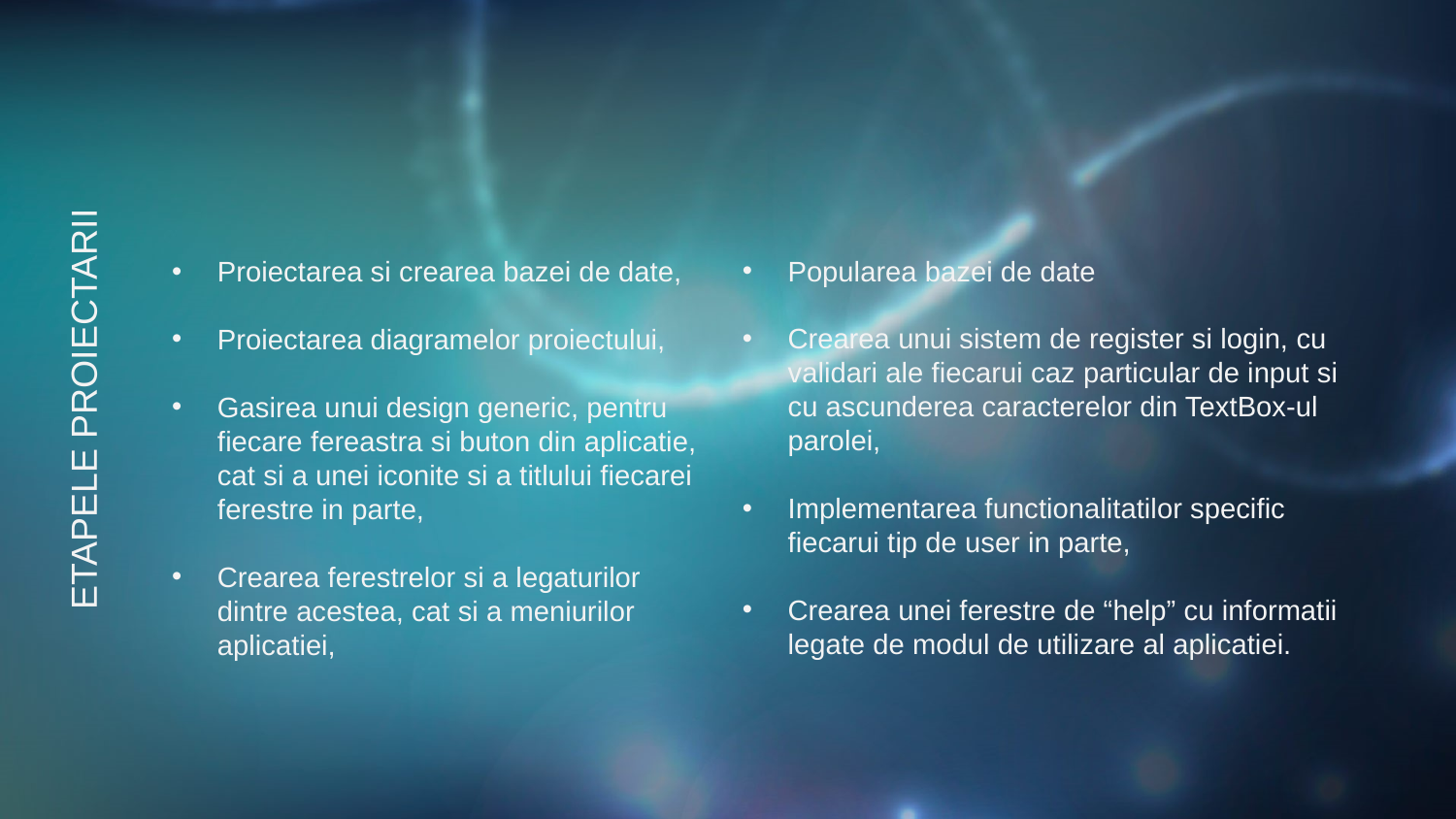

Popularea bazei de date

Crearea unui sistem de register si login, cu validari ale fiecarui caz particular de input si cu ascunderea caracterelor din TextBox-ul parolei,

Implementarea functionalitatilor specific fiecarui tip de user in parte,

Crearea unei ferestre de “help” cu informatii legate de modul de utilizare al aplicatiei.

Proiectarea si crearea bazei de date,

Proiectarea diagramelor proiectului,

Gasirea unui design generic, pentru fiecare fereastra si buton din aplicatie, cat si a unei iconite si a titlului fiecarei ferestre in parte,

Crearea ferestrelor si a legaturilor dintre acestea, cat si a meniurilor aplicatiei,

# ETAPELE PROIECTARII